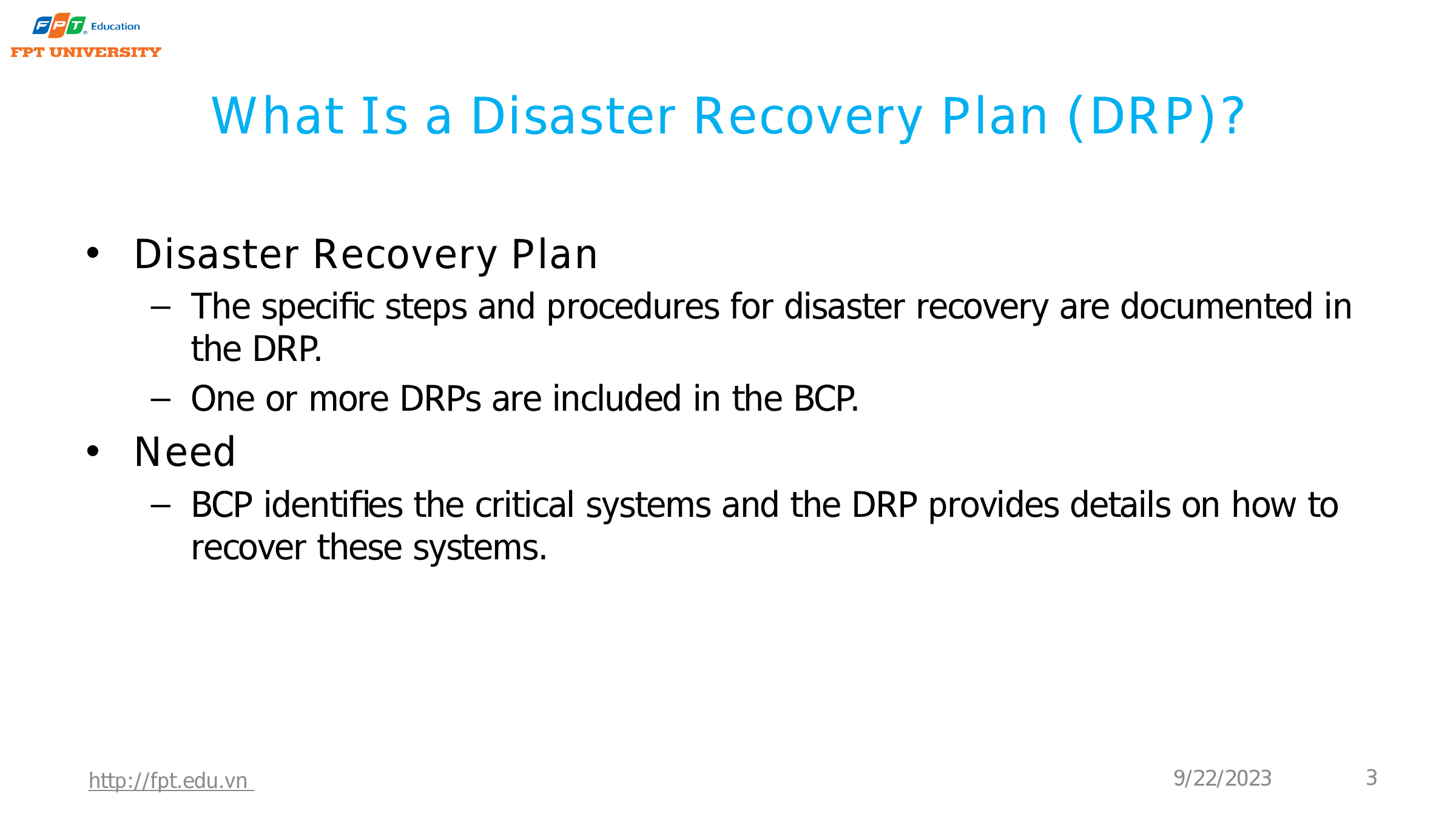

# What Is a Disaster Recovery Plan (DRP)?
Disaster Recovery Plan
The specific steps and procedures for disaster recovery are documented in the DRP.
One or more DRPs are included in the BCP.
Need
BCP identifies the critical systems and the DRP provides details on how to recover these systems.
http://fpt.edu.vn
9/22/2023
3